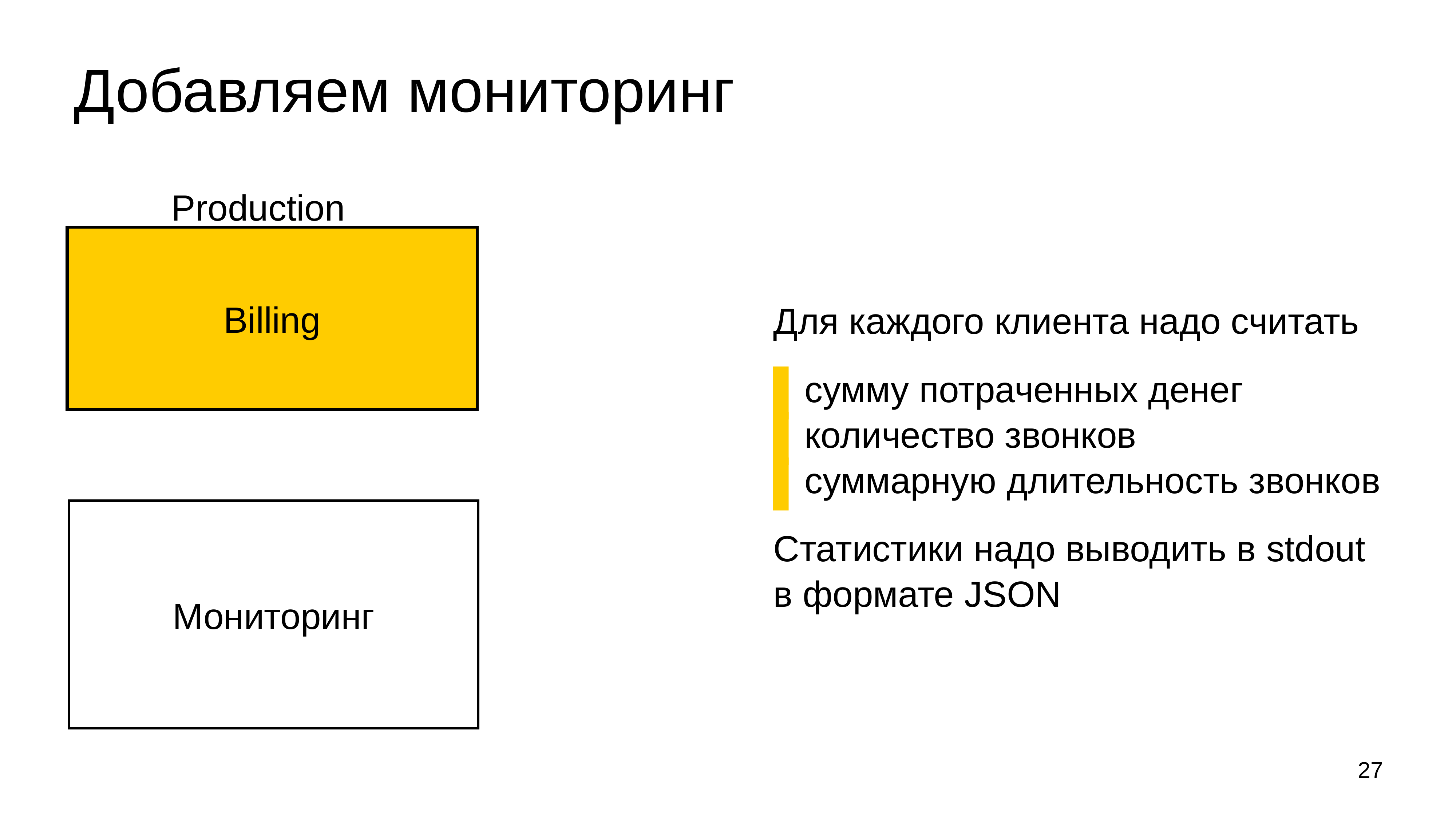

# Добавляем мониторинг
Для каждого клиента надо считать
сумму потраченных денег
количество звонков
суммарную длительность звонков
Статистики надо выводить в stdout в формате JSON
Production
Billing
Мониторинг

27